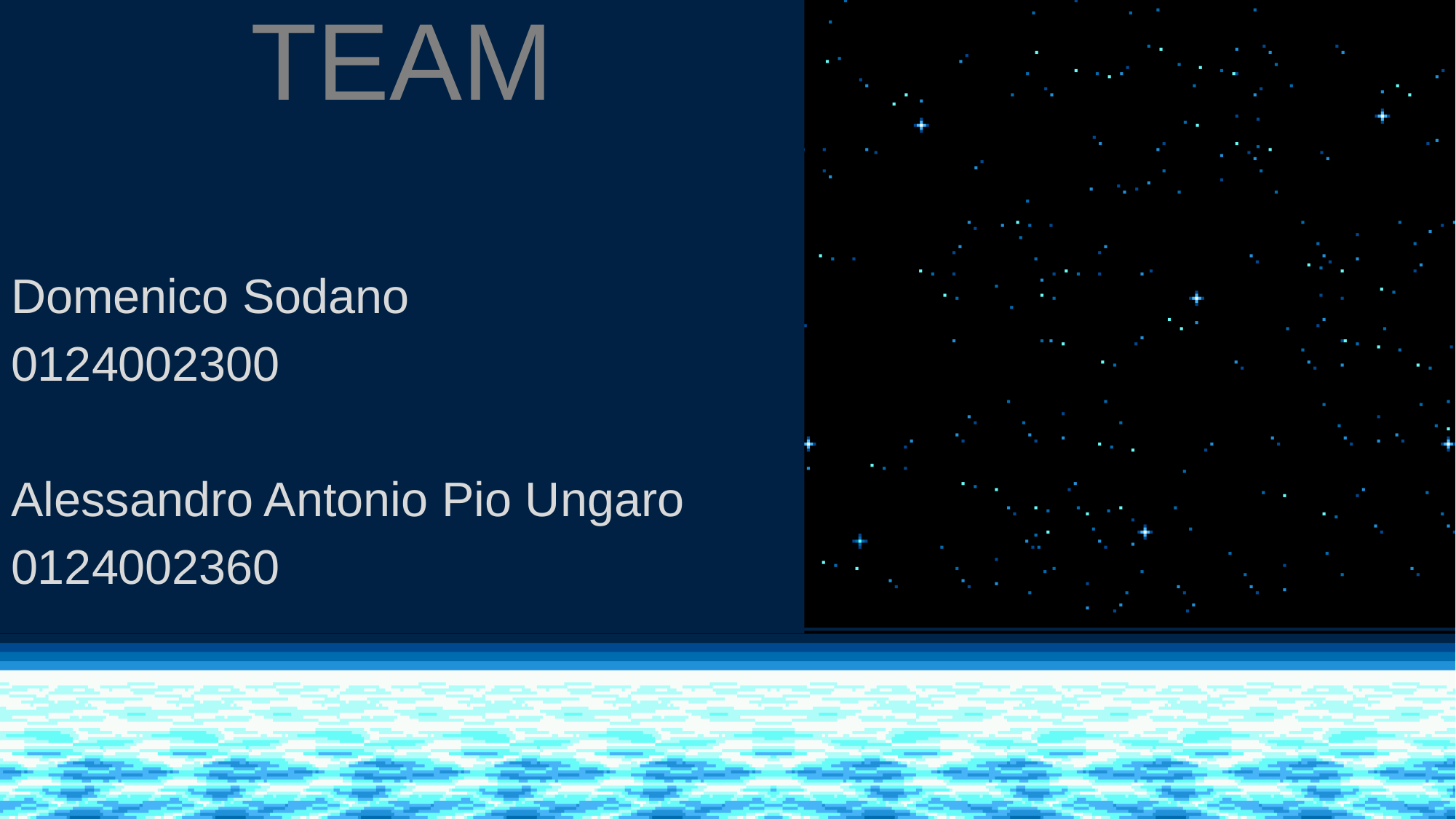

TEAM

Domenico Sodano
0124002300

Alessandro Antonio Pio Ungaro
0124002360